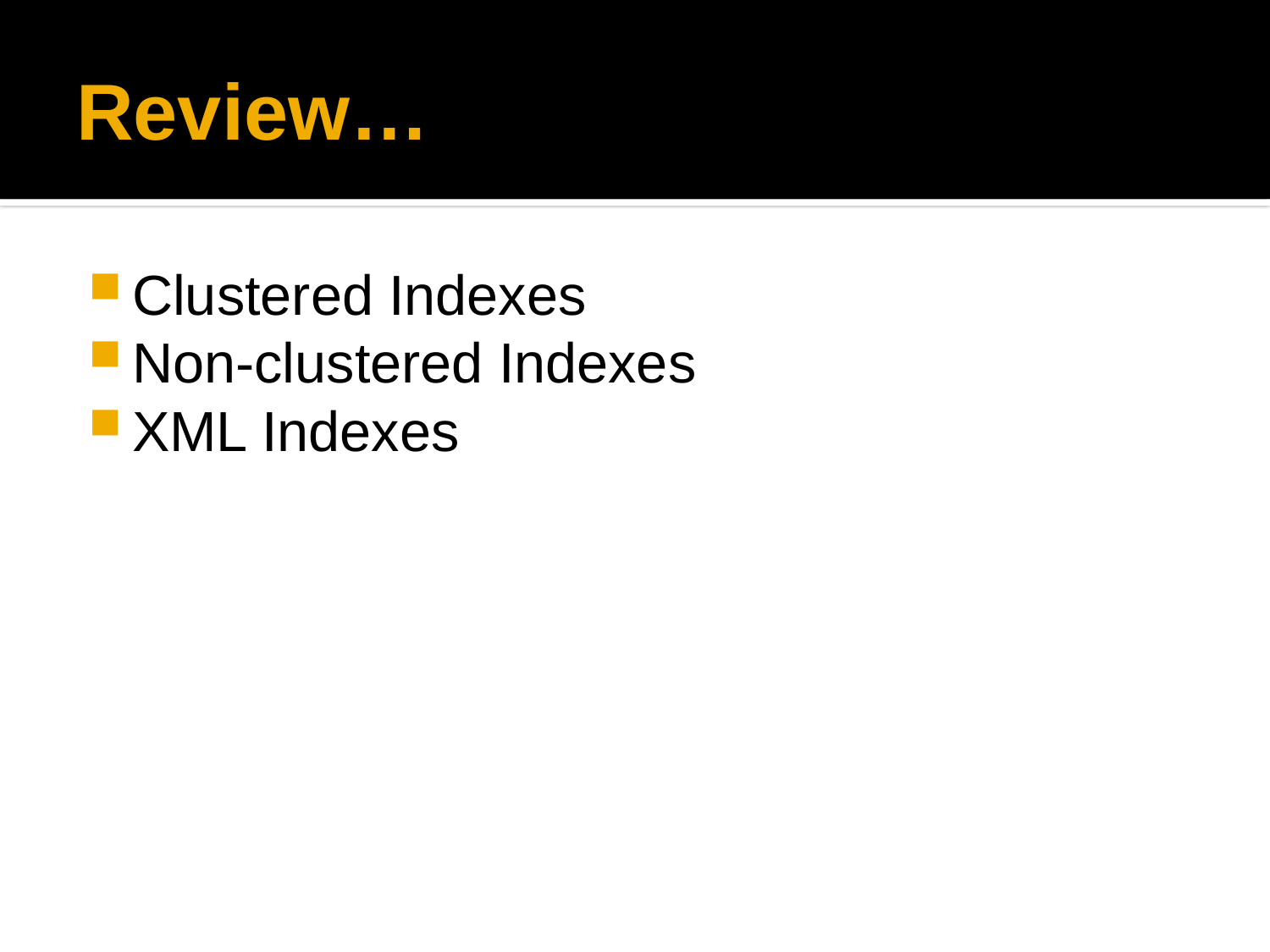

# Review…
Clustered Indexes
Non-clustered Indexes
XML Indexes